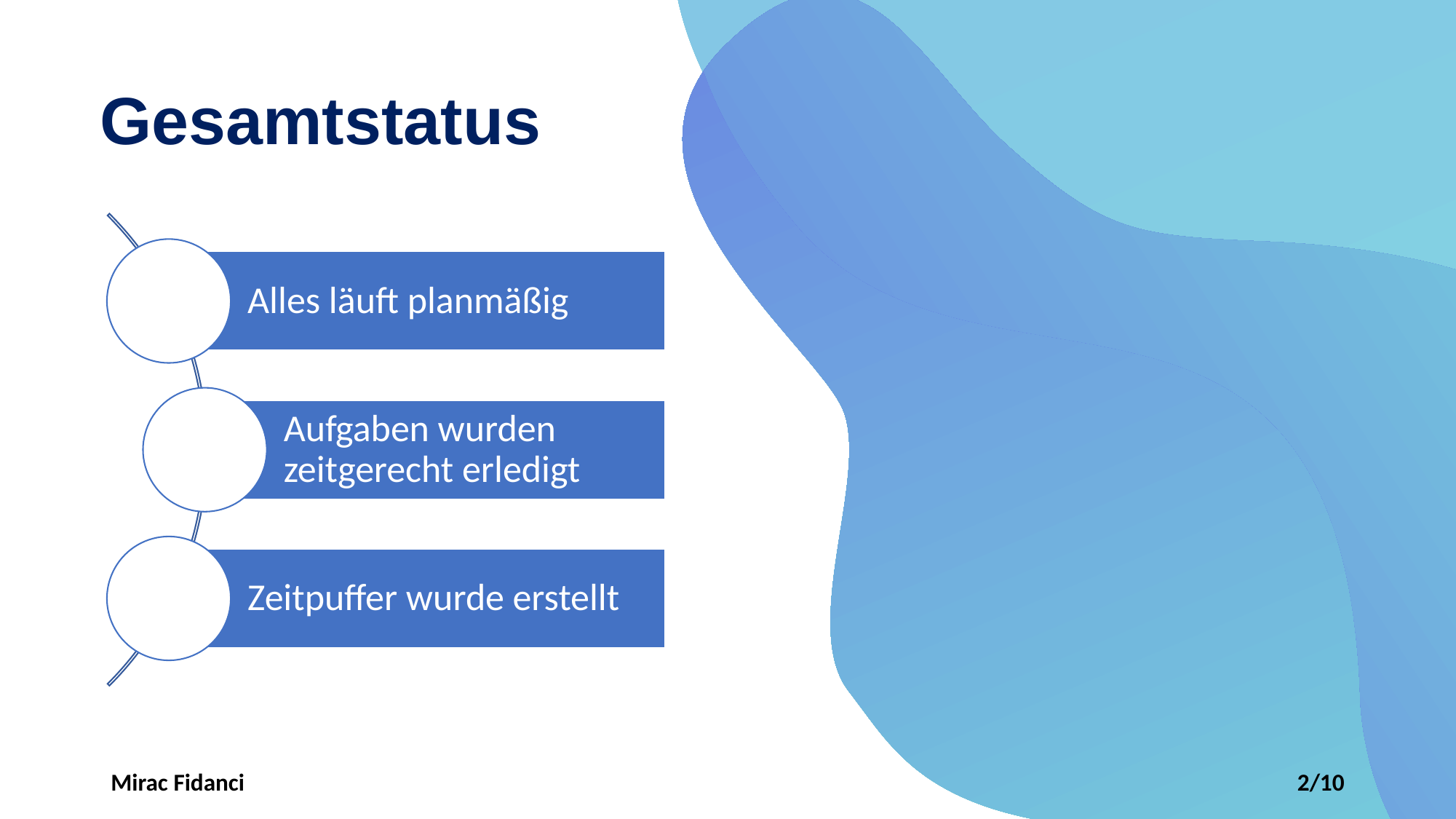

# Gesamtstatus
Alles läuft planmäßig
Aufgaben wurden zeitgerecht erledigt
Zeitpuffer wurde erstellt
Mirac Fidanci
2/10